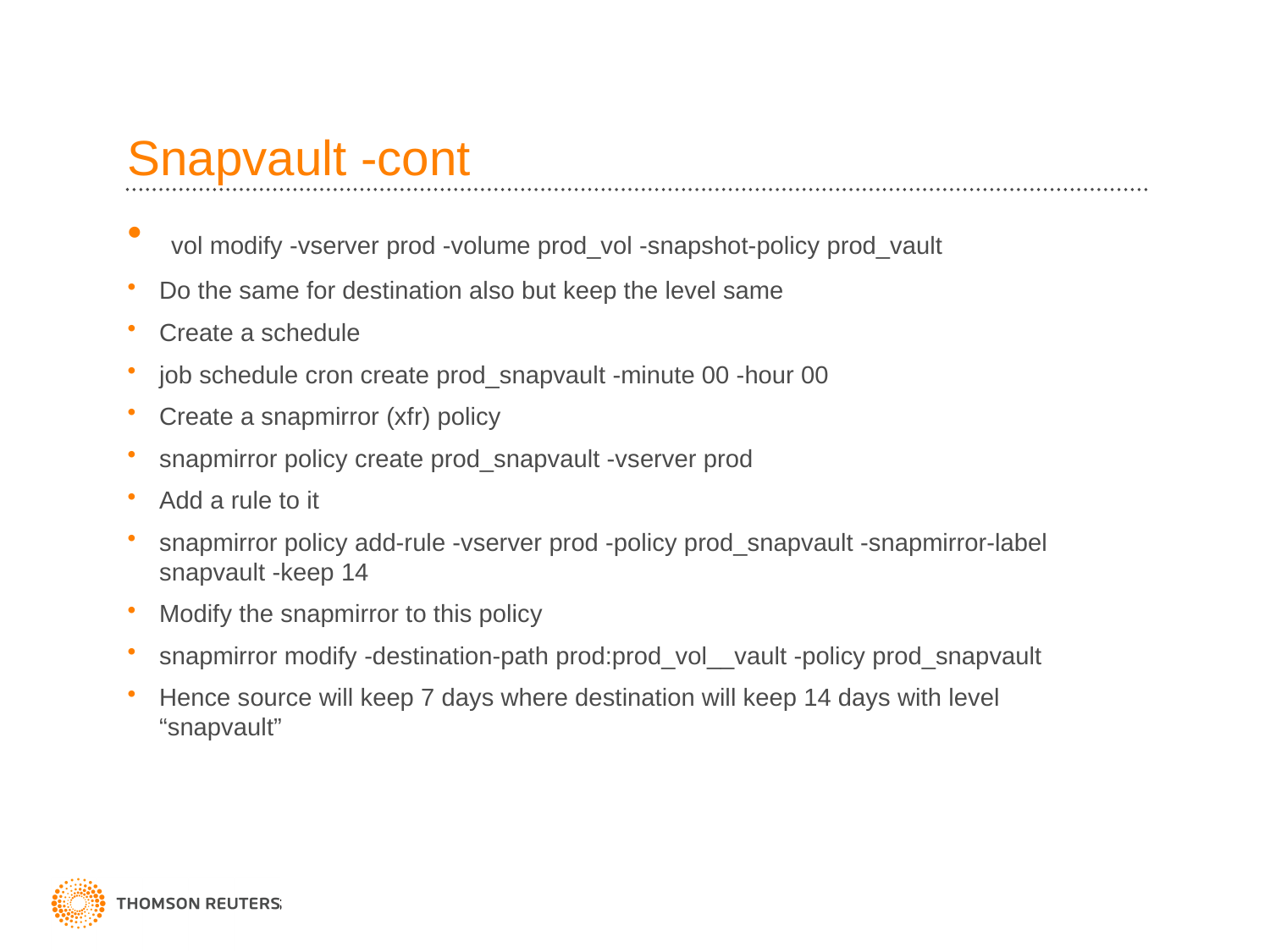

# Snapvault -cont
 vol modify -vserver prod -volume prod_vol -snapshot-policy prod_vault
Do the same for destination also but keep the level same
Create a schedule
job schedule cron create prod_snapvault -minute 00 -hour 00
Create a snapmirror (xfr) policy
snapmirror policy create prod_snapvault -vserver prod
Add a rule to it
snapmirror policy add-rule -vserver prod -policy prod_snapvault -snapmirror-label snapvault -keep 14
Modify the snapmirror to this policy
snapmirror modify -destination-path prod:prod_vol__vault -policy prod_snapvault
Hence source will keep 7 days where destination will keep 14 days with level “snapvault”